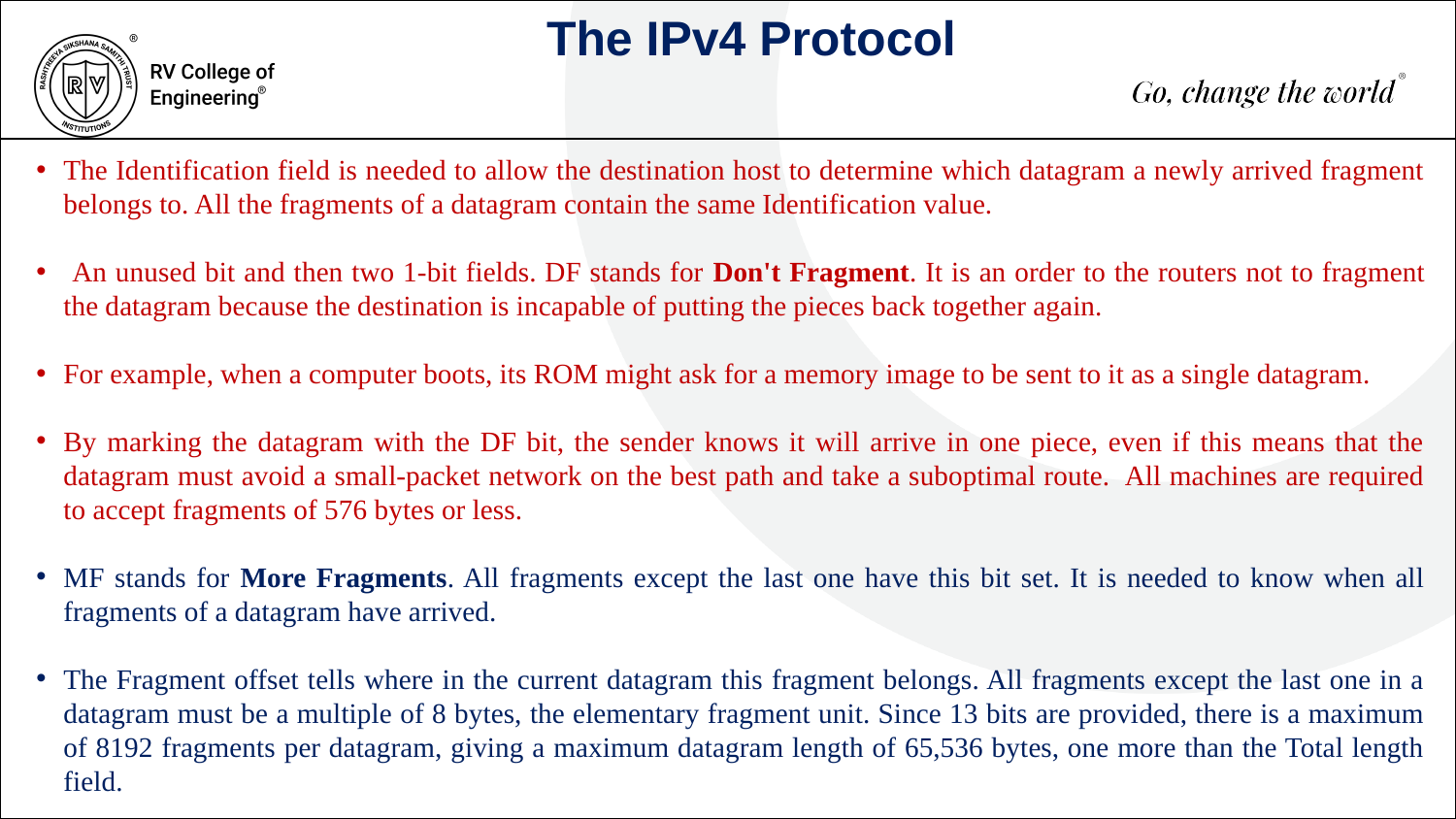

The IPv4 Protocol

The Identification field is needed to allow the destination host to determine which datagram a newly arrived fragment belongs to. All the fragments of a datagram contain the same Identification value.

 An unused bit and then two 1-bit fields. DF stands for Don't Fragment. It is an order to the routers not to fragment the datagram because the destination is incapable of putting the pieces back together again.

For example, when a computer boots, its ROM might ask for a memory image to be sent to it as a single datagram.

By marking the datagram with the DF bit, the sender knows it will arrive in one piece, even if this means that the datagram must avoid a small-packet network on the best path and take a suboptimal route.  All machines are required to accept fragments of 576 bytes or less.

MF stands for More Fragments. All fragments except the last one have this bit set. It is needed to know when all fragments of a datagram have arrived.

The Fragment offset tells where in the current datagram this fragment belongs. All fragments except the last one in a datagram must be a multiple of 8 bytes, the elementary fragment unit. Since 13 bits are provided, there is a maximum of 8192 fragments per datagram, giving a maximum datagram length of 65,536 bytes, one more than the Total length field.